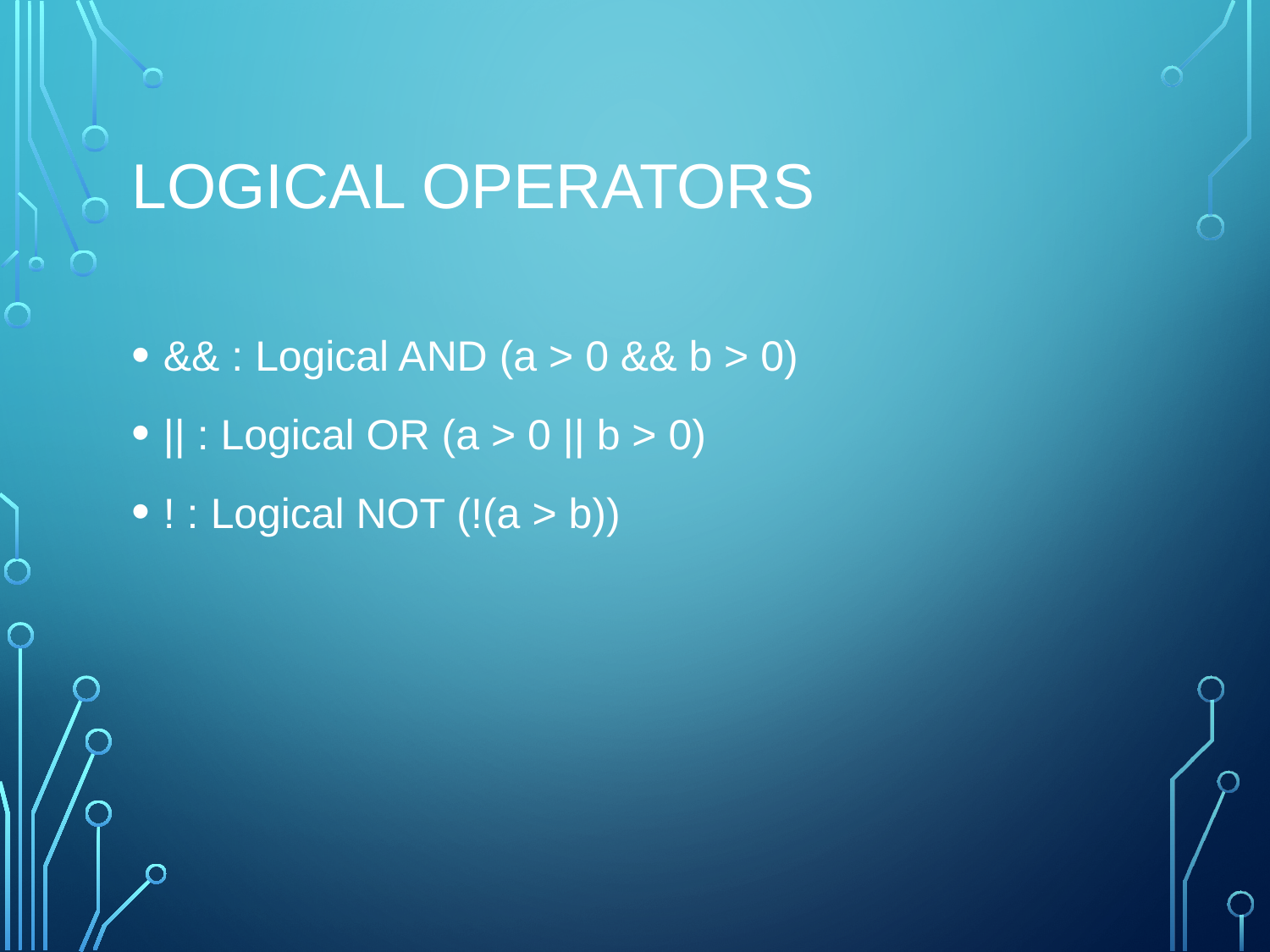

# Logical Operators
&& : Logical AND (a > 0 && b > 0)
|| : Logical OR (a > 0 || b > 0)
! : Logical NOT (!(a > b))